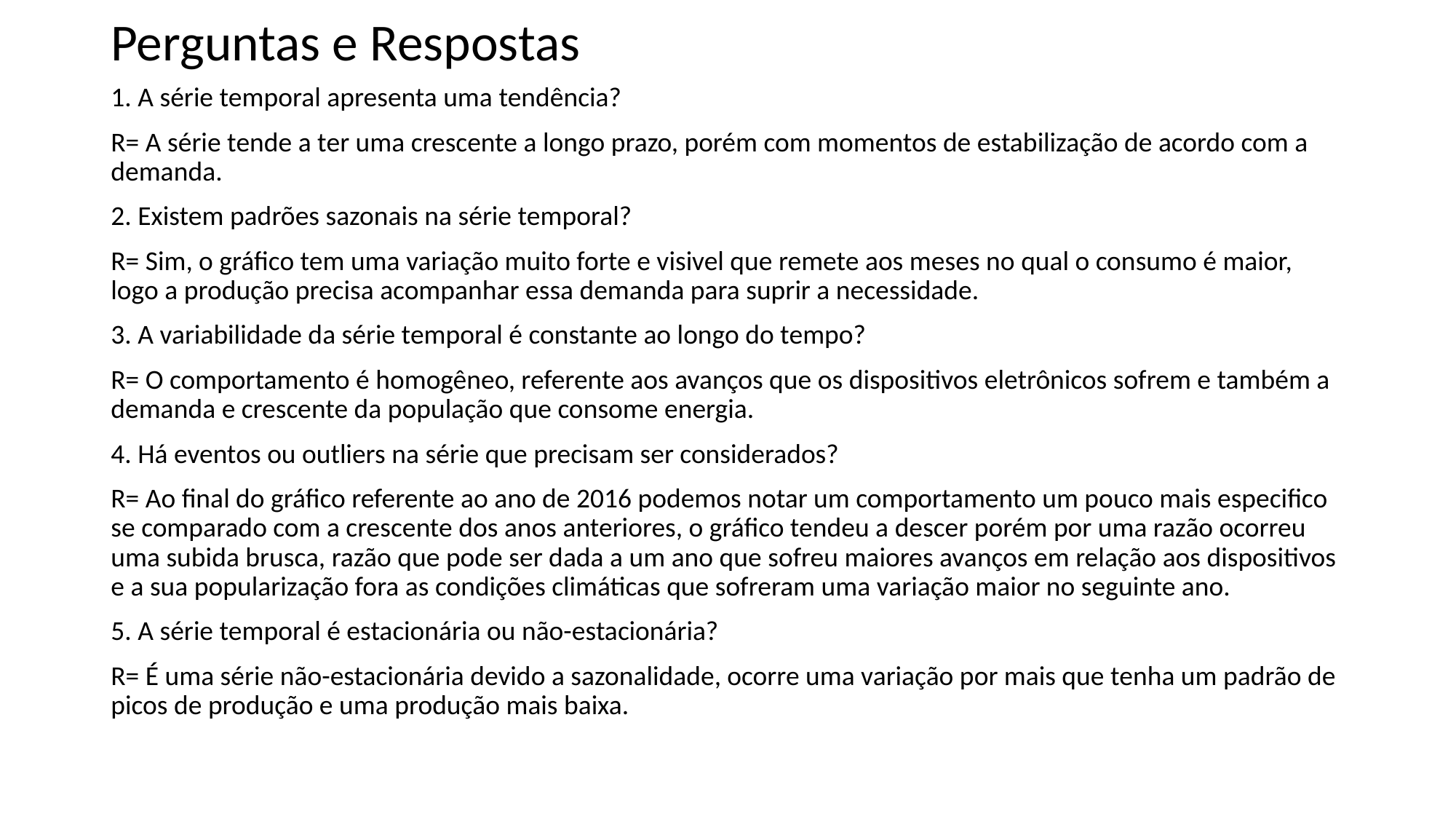

# Perguntas e Respostas
1. A série temporal apresenta uma tendência?
R= A série tende a ter uma crescente a longo prazo, porém com momentos de estabilização de acordo com a demanda.
2. Existem padrões sazonais na série temporal?
R= Sim, o gráfico tem uma variação muito forte e visivel que remete aos meses no qual o consumo é maior, logo a produção precisa acompanhar essa demanda para suprir a necessidade.
3. A variabilidade da série temporal é constante ao longo do tempo?
R= O comportamento é homogêneo, referente aos avanços que os dispositivos eletrônicos sofrem e também a demanda e crescente da população que consome energia.
4. Há eventos ou outliers na série que precisam ser considerados?
R= Ao final do gráfico referente ao ano de 2016 podemos notar um comportamento um pouco mais especifico se comparado com a crescente dos anos anteriores, o gráfico tendeu a descer porém por uma razão ocorreu uma subida brusca, razão que pode ser dada a um ano que sofreu maiores avanços em relação aos dispositivos e a sua popularização fora as condições climáticas que sofreram uma variação maior no seguinte ano.
5. A série temporal é estacionária ou não-estacionária?
R= É uma série não-estacionária devido a sazonalidade, ocorre uma variação por mais que tenha um padrão de picos de produção e uma produção mais baixa.